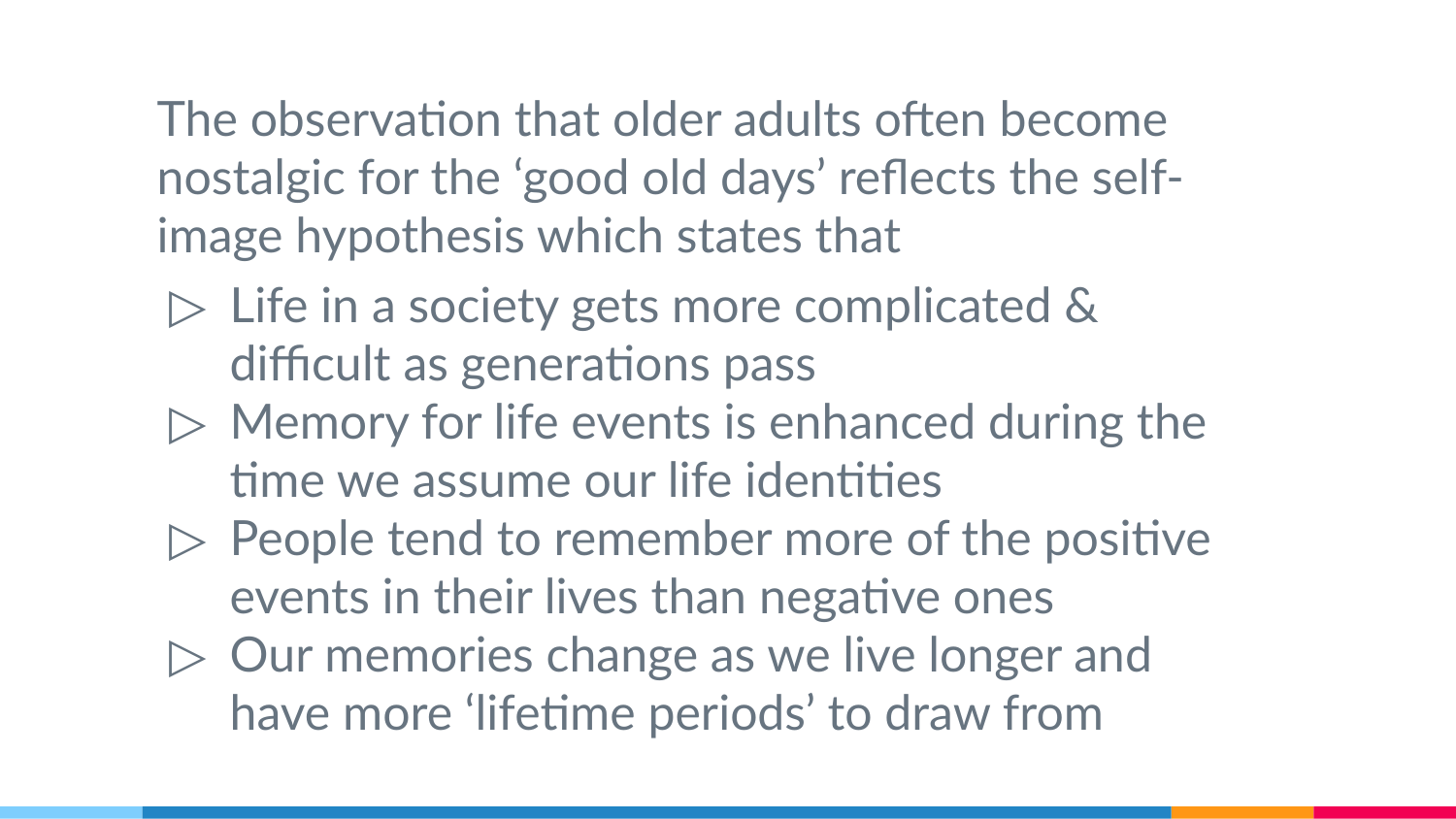

The observation that older adults often become nostalgic for the ‘good old days’ reflects the self-image hypothesis which states that
Life in a society gets more complicated & difficult as generations pass
Memory for life events is enhanced during the time we assume our life identities
People tend to remember more of the positive events in their lives than negative ones
Our memories change as we live longer and have more ‘lifetime periods’ to draw from